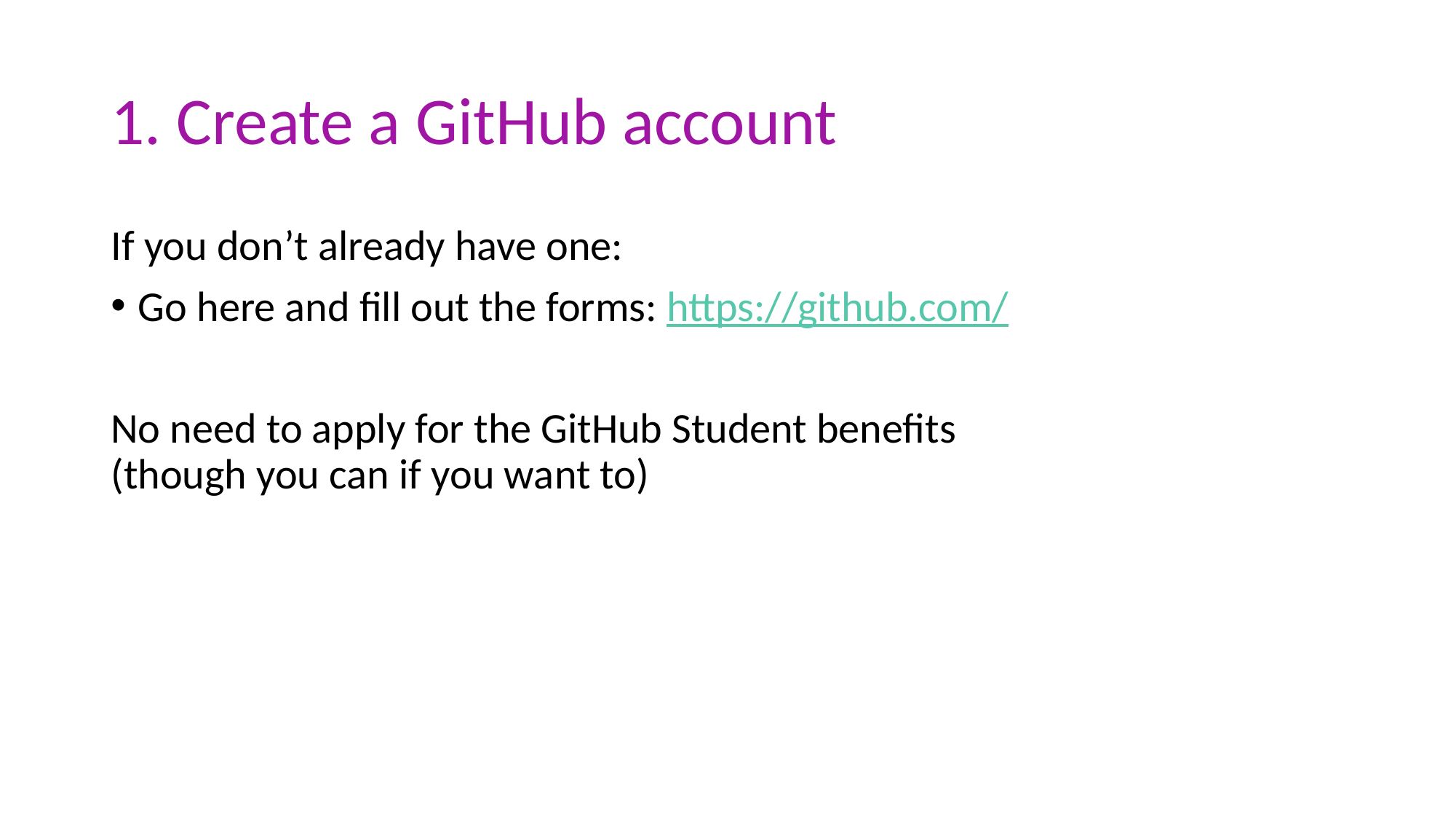

# 1. Create a GitHub account
If you don’t already have one:
Go here and fill out the forms: https://github.com/

No need to apply for the GitHub Student benefits
(though you can if you want to)